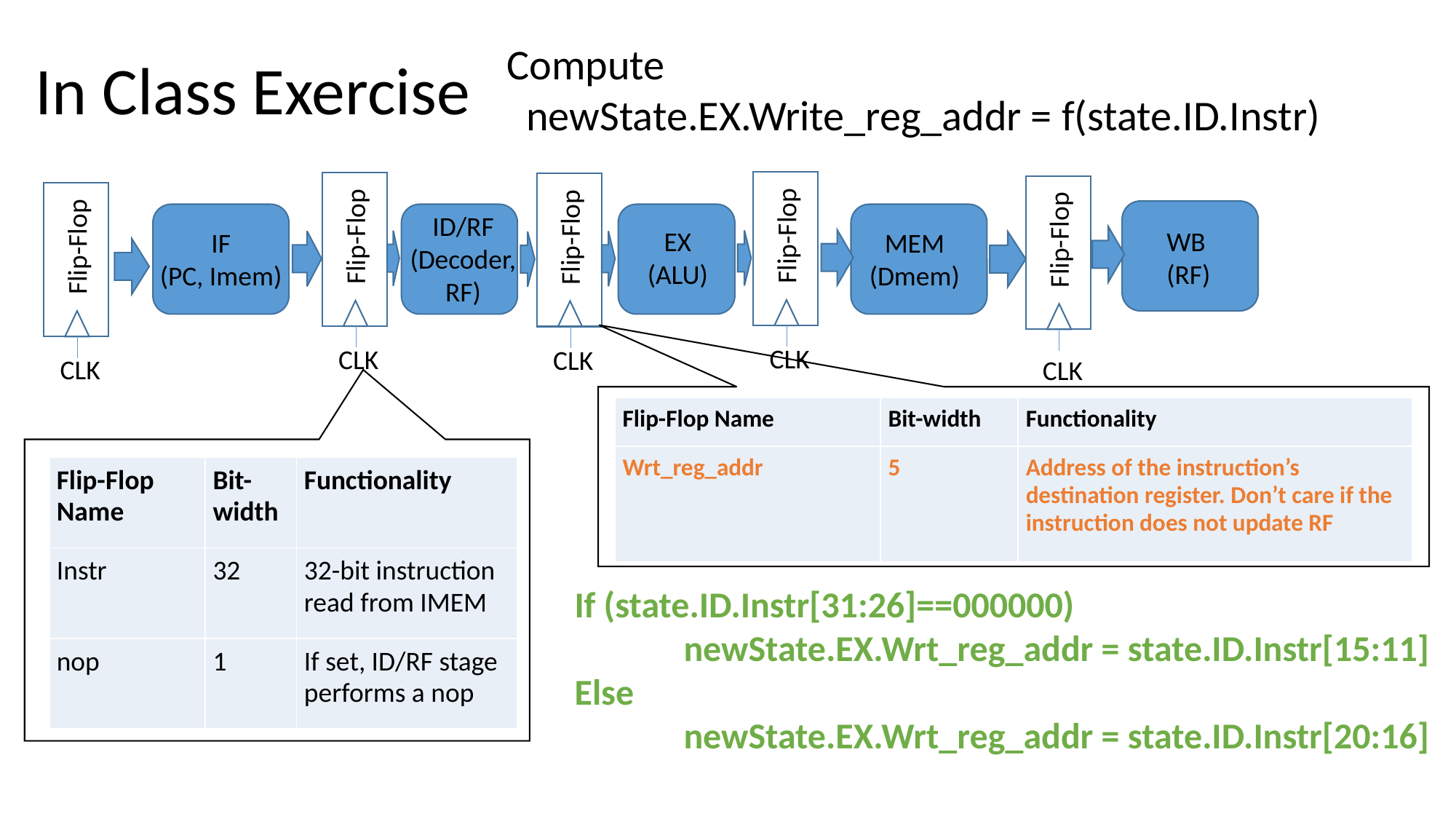

# In Class Exercise
Compute
  newState.EX.Write_reg_addr = f(state.ID.Instr)

ID/RF
(Decoder, RF)

Flip-Flop
Flip-Flop
Flip-Flop
Flip-Flop
WB
(RF)
EX
(ALU)
IF
(PC, Imem)
MEM
(Dmem)
Flip-Flop

CLK
CLK
CLK
CLK
CLK

| Flip-Flop Name | Bit-width | Functionality |
| --- | --- | --- |
| Wrt\_reg\_addr | 5 | Address of the instruction’s destination register. Don’t care if the instruction does not update RF |

| Flip-Flop Name | Bit-width | Functionality |
| --- | --- | --- |
| Instr | 32 | 32-bit instruction read from IMEM |
| nop | 1 | If set, ID/RF stage performs a nop |
If (state.ID.Instr[31:26]==000000)
	newState.EX.Wrt_reg_addr = state.ID.Instr[15:11]
Else
	newState.EX.Wrt_reg_addr = state.ID.Instr[20:16]